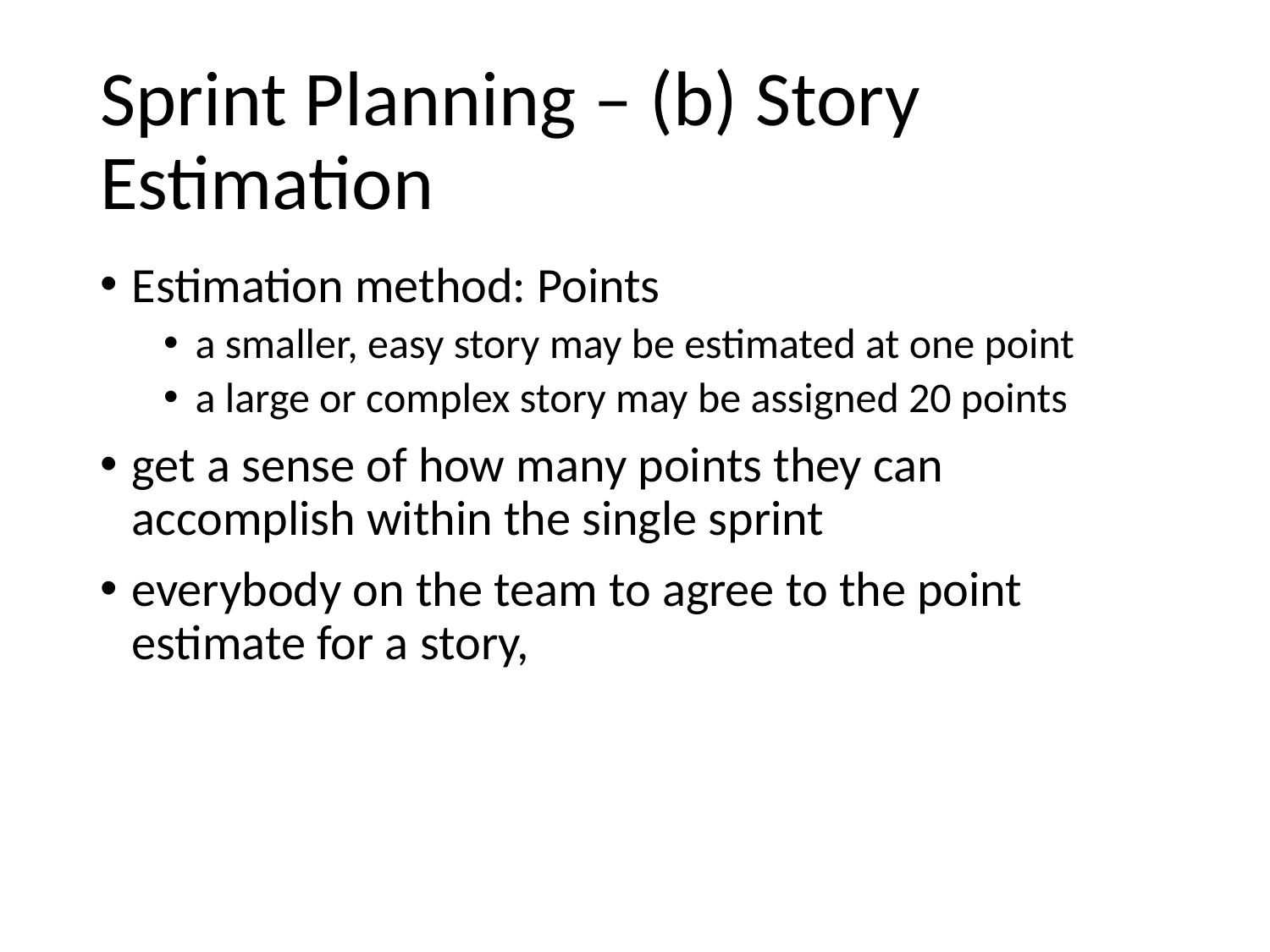

# Sprint Planning – (b) Story Estimation
Estimation method: Points
a smaller, easy story may be estimated at one point
a large or complex story may be assigned 20 points
get a sense of how many points they can accomplish within the single sprint
everybody on the team to agree to the point estimate for a story,